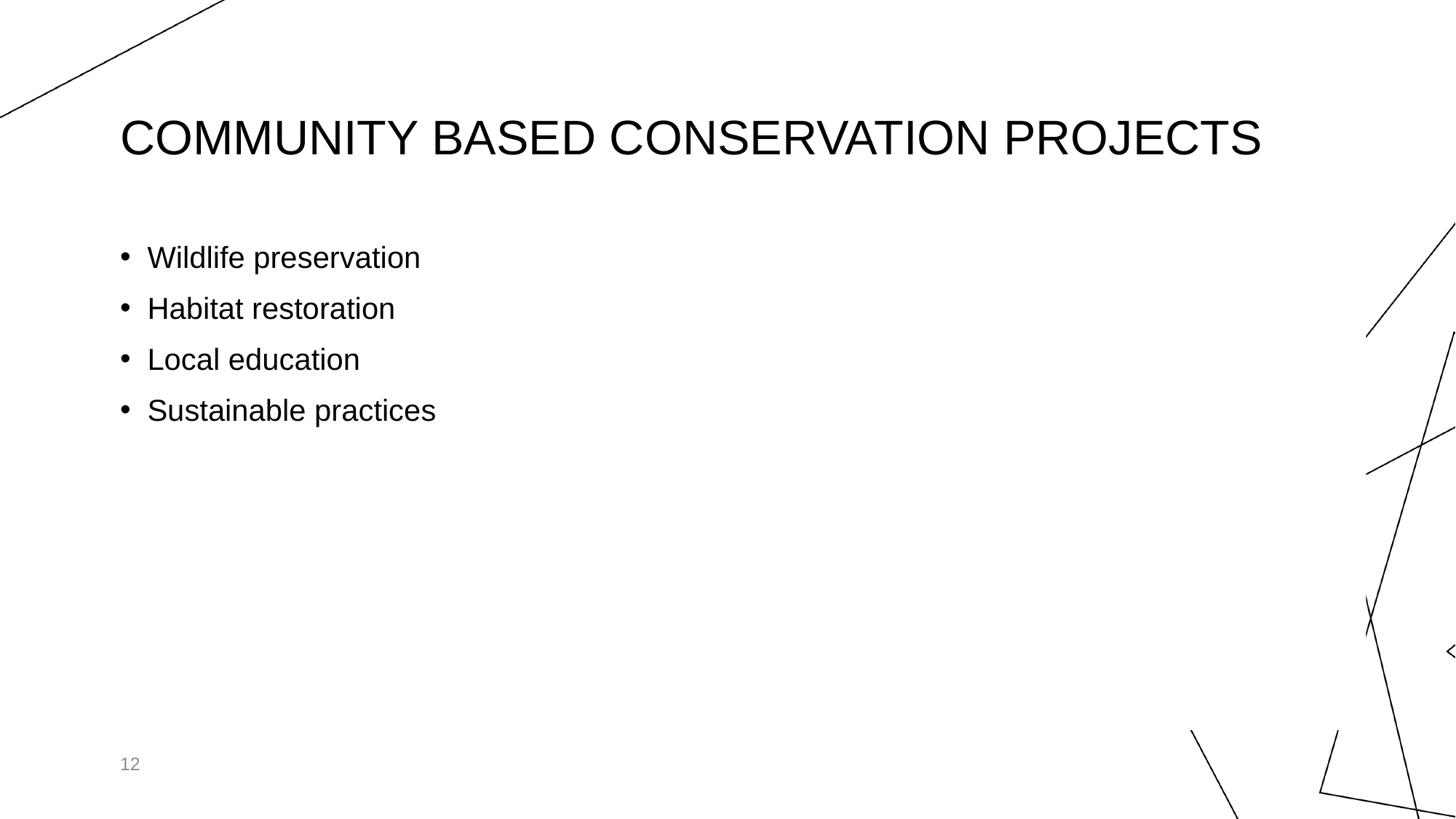

# Community Based Conservation Projects
Wildlife preservation
Habitat restoration
Local education
Sustainable practices
12